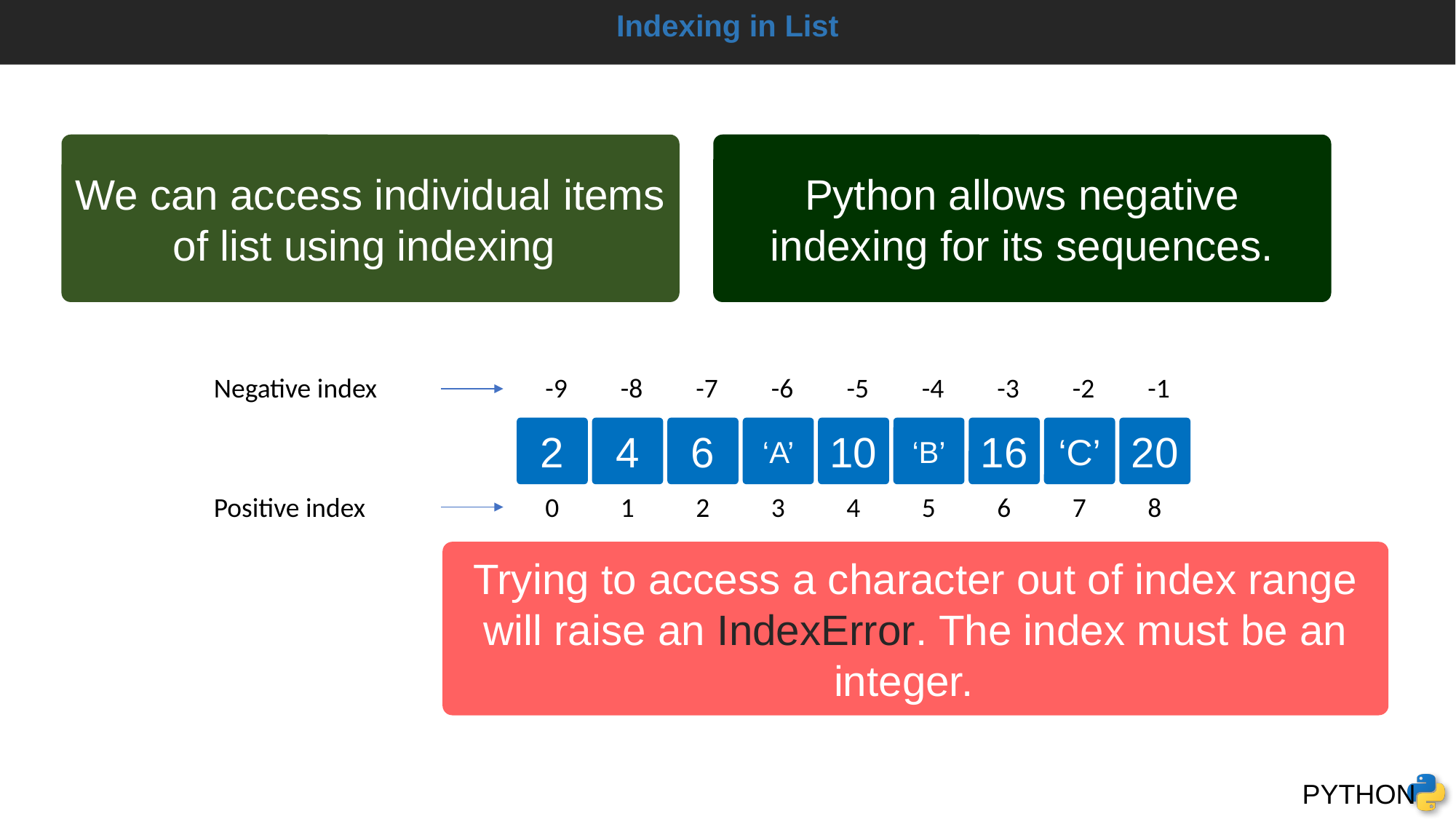

# Indexing in List
We can access individual items of list using indexing
Python allows negative indexing for its sequences.
Negative index
-9
-8
-7
-6
-5
-4
-3
-2
-1
2
4
6
‘A’
10
‘B’
16
‘C’
20
Positive index
0
1
2
3
4
5
6
7
8
Trying to access a character out of index range will raise an IndexError. The index must be an integer.
Stage 2 | level 11 - List